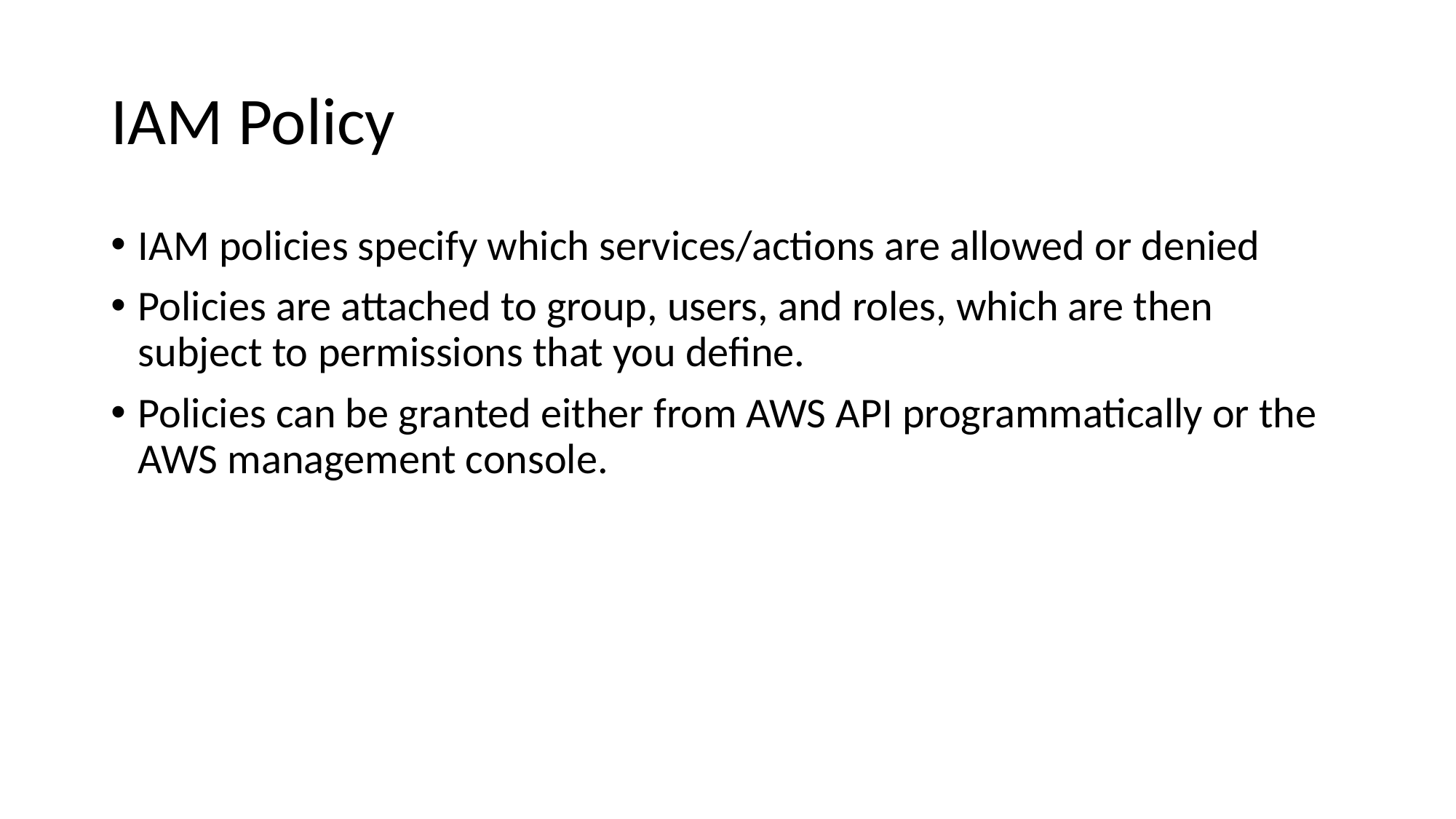

# IAM Policy
IAM policies specify which services/actions are allowed or denied
Policies are attached to group, users, and roles, which are then subject to permissions that you define.
Policies can be granted either from AWS API programmatically or the AWS management console.